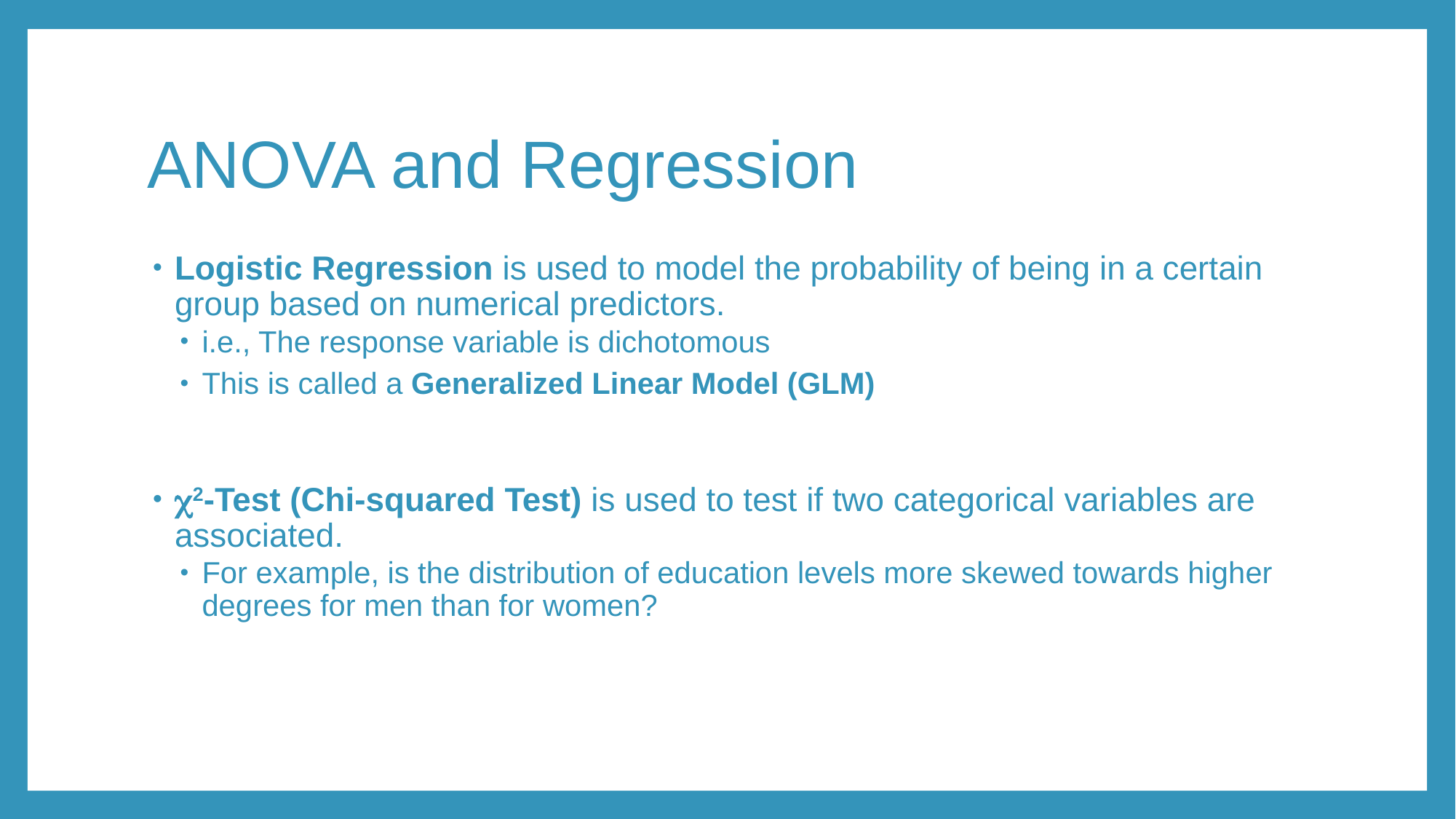

# ANOVA and Regression
Logistic Regression is used to model the probability of being in a certain group based on numerical predictors.
i.e., The response variable is dichotomous
This is called a Generalized Linear Model (GLM)

χ2-Test (Chi-squared Test) is used to test if two categorical variables are associated.
For example, is the distribution of education levels more skewed towards higher degrees for men than for women?